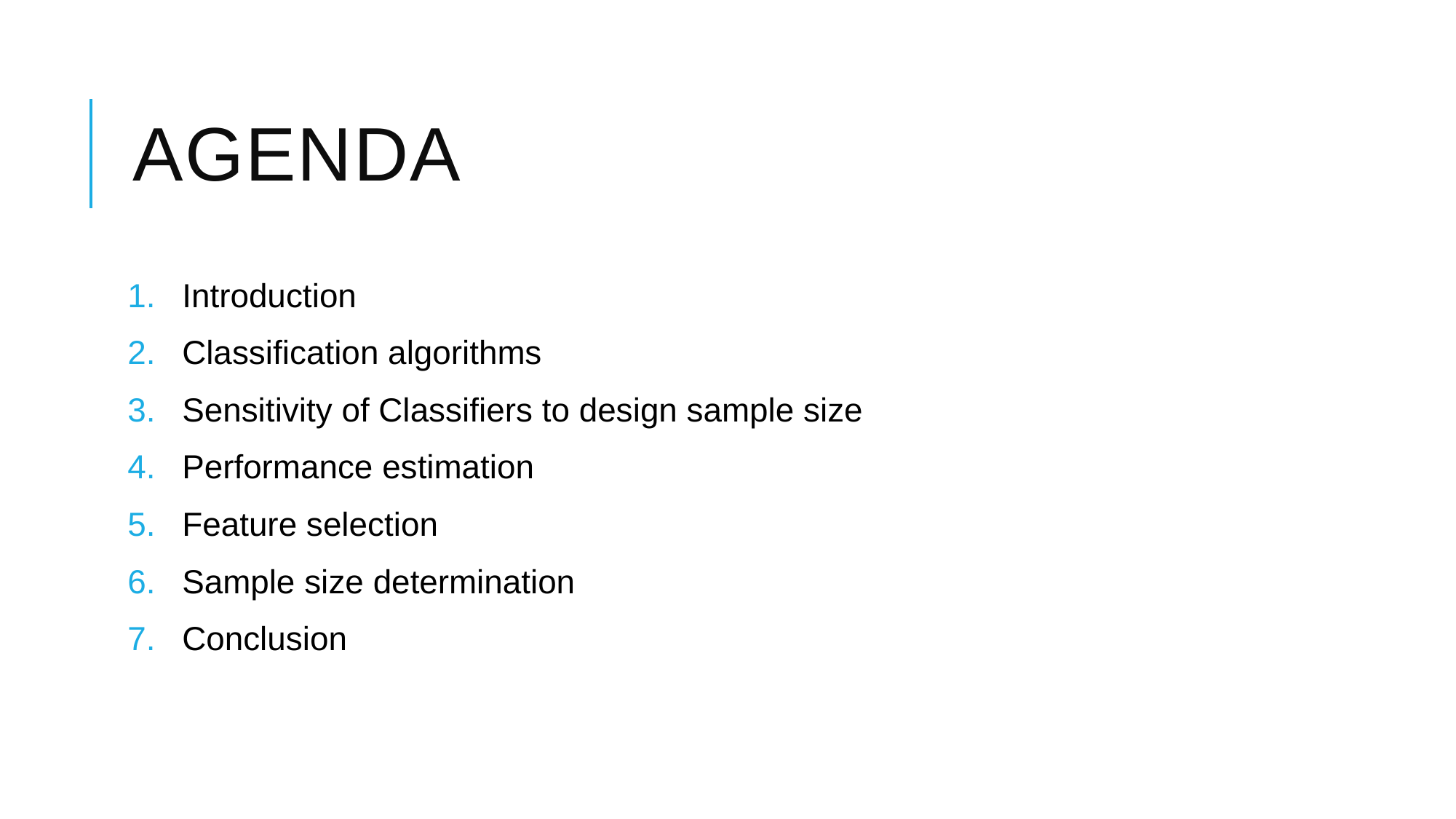

# Agenda
Introduction
Classification algorithms
Sensitivity of Classifiers to design sample size
Performance estimation
Feature selection
Sample size determination
Conclusion